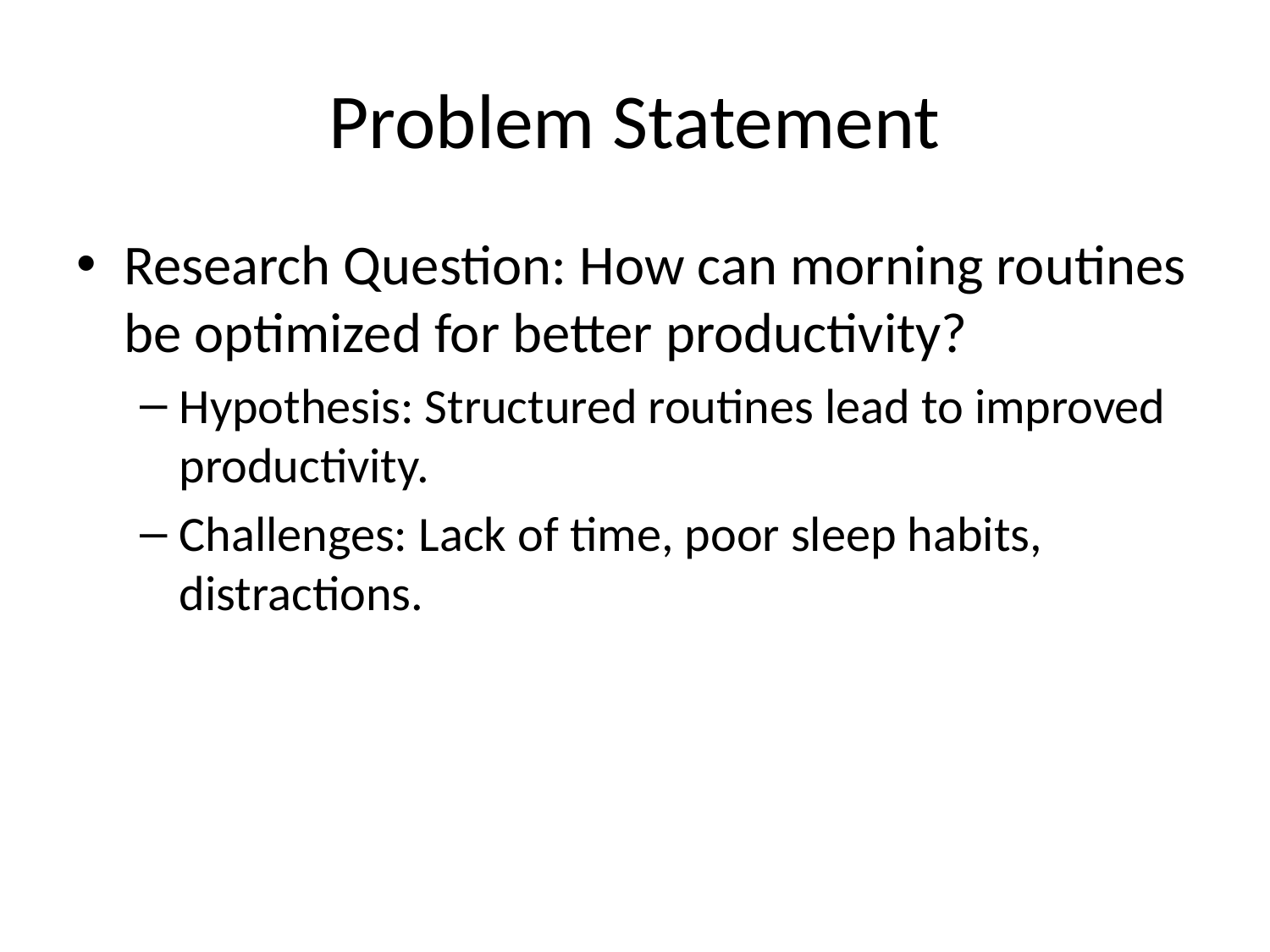

# Problem Statement
Research Question: How can morning routines be optimized for better productivity?
Hypothesis: Structured routines lead to improved productivity.
Challenges: Lack of time, poor sleep habits, distractions.